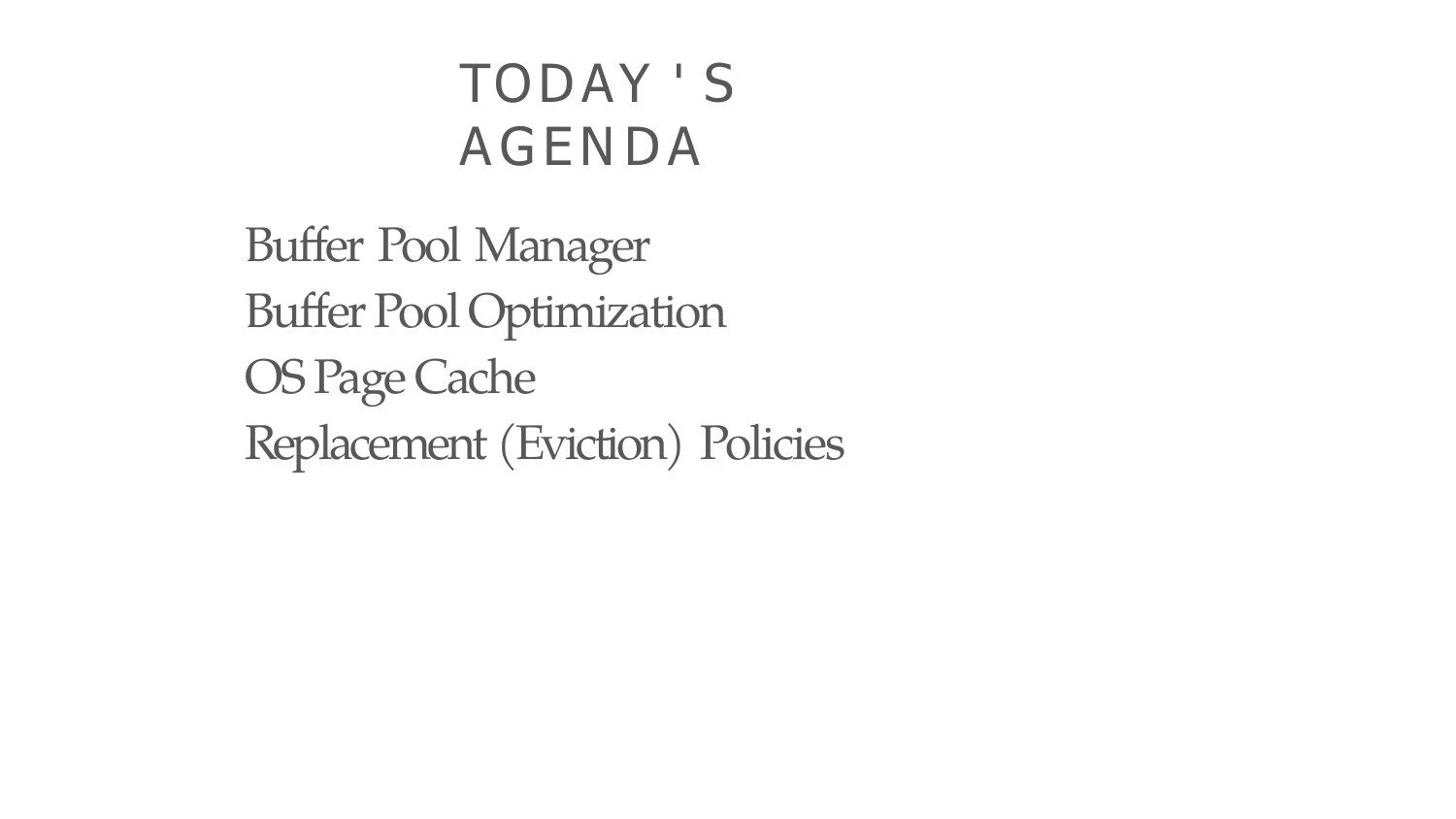

# TODAY ' S AGENDA
Buffer Pool Manager
Buffer Pool Optimization
OS Page Cache
Replacement (Eviction) Policies